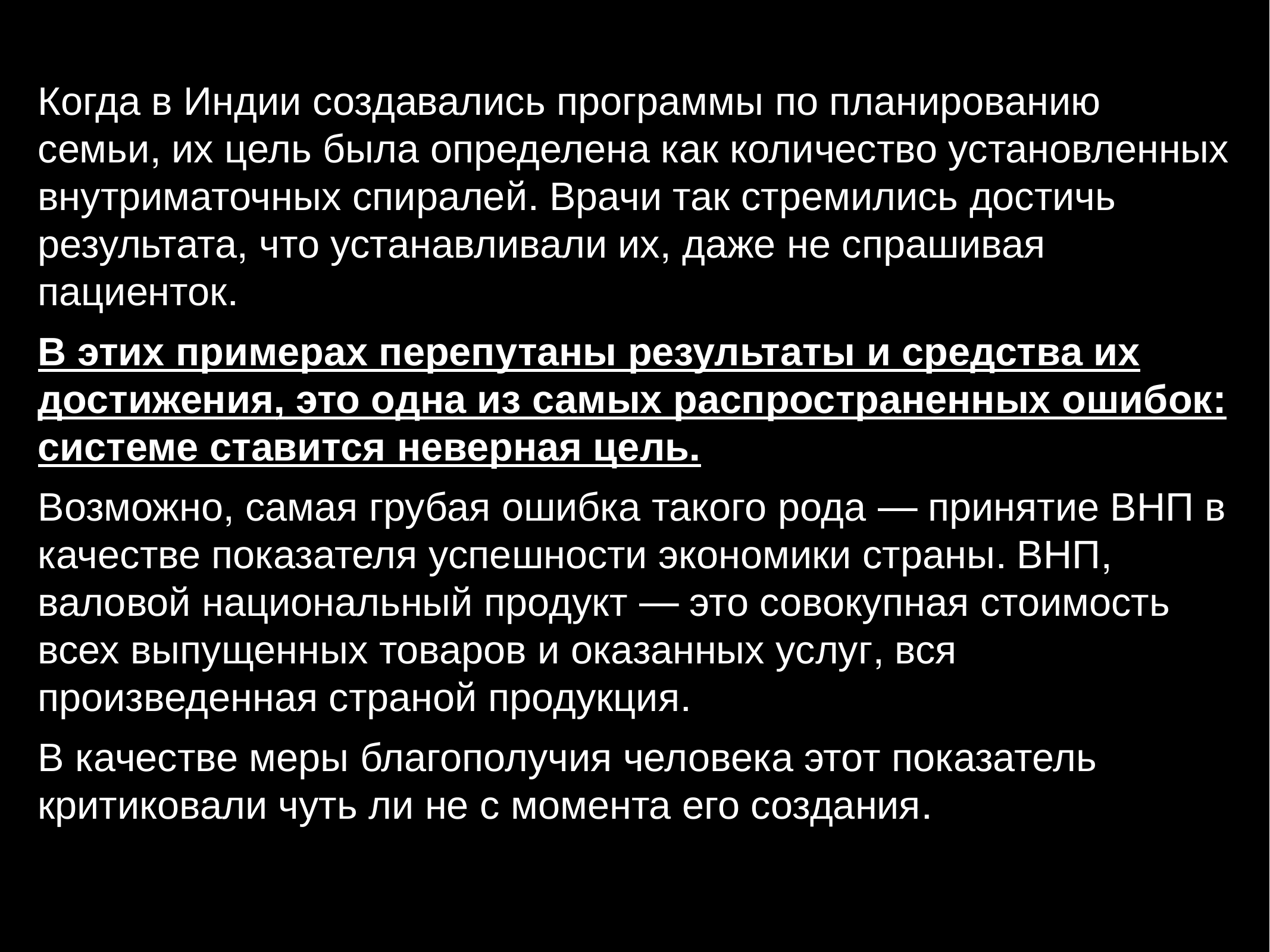

49
Когда в Индии создавались программы по планированию семьи, их цель была определена как количество установленных внутриматочных спиралей. Врачи так стремились достичь результата, что устанавливали их, даже не спрашивая пациенток.
В этих примерах перепутаны результаты и средства их достижения, это одна из самых распространенных ошибок: системе ставится неверная цель.
Возможно, самая грубая ошибка такого рода — принятие ВНП в качестве показателя успешности экономики страны. ВНП, валовой национальный продукт — это совокупная стоимость всех выпущенных товаров и оказанных услуг, вся произведенная страной продукция.
В качестве меры благополучия человека этот показатель критиковали чуть ли не с момента его создания.